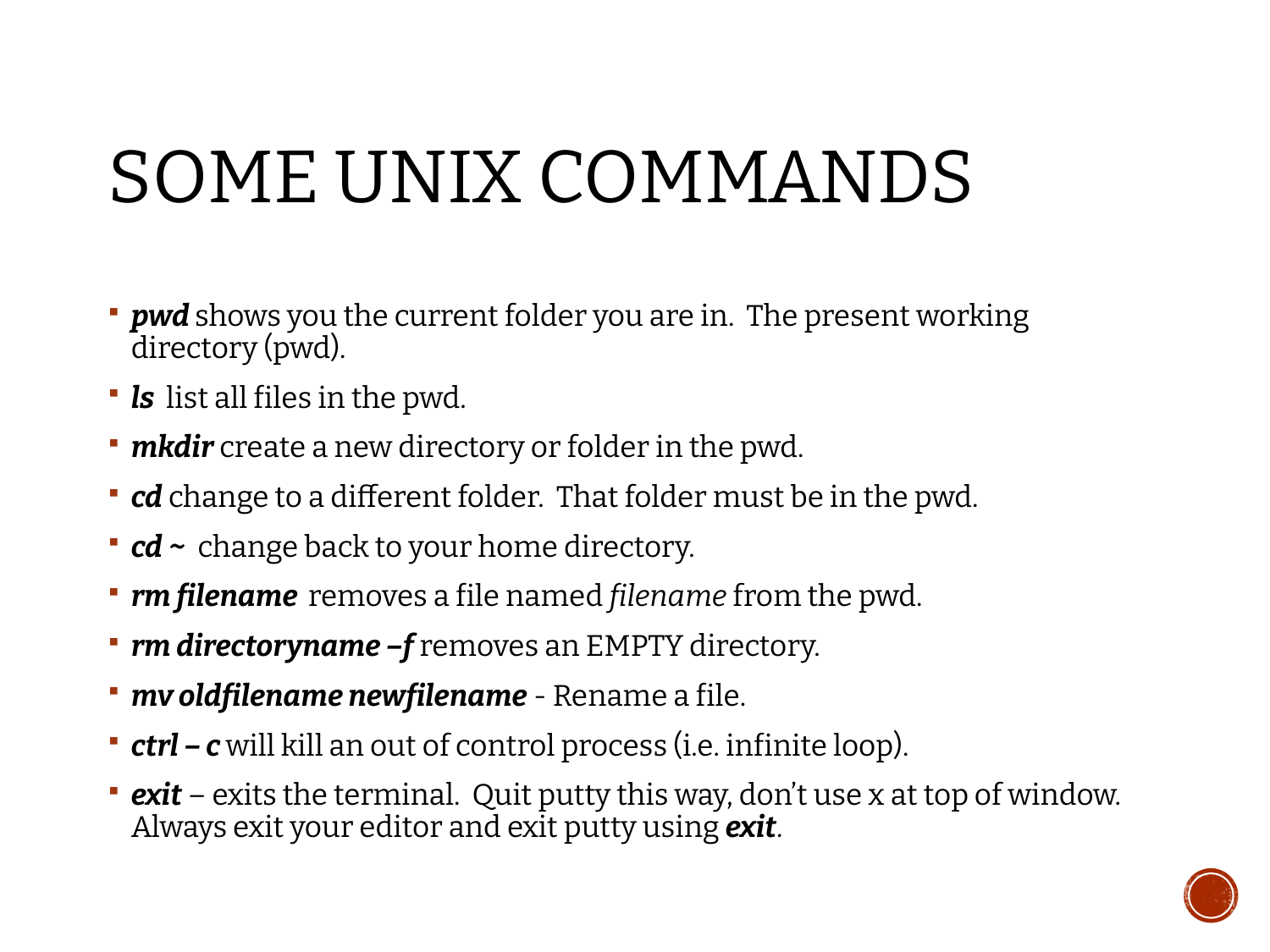

# Some UNIX commands
pwd shows you the current folder you are in.  The present working directory (pwd).
ls  list all files in the pwd.
mkdir create a new directory or folder in the pwd.
cd change to a different folder.  That folder must be in the pwd.
cd ~  change back to your home directory.
rm filename  removes a file named filename from the pwd.
rm directoryname –f removes an EMPTY directory.
mv oldfilename newfilename - Rename a file.
ctrl – c will kill an out of control process (i.e. infinite loop).
exit – exits the terminal.  Quit putty this way, don’t use x at top of window.  Always exit your editor and exit putty using exit.